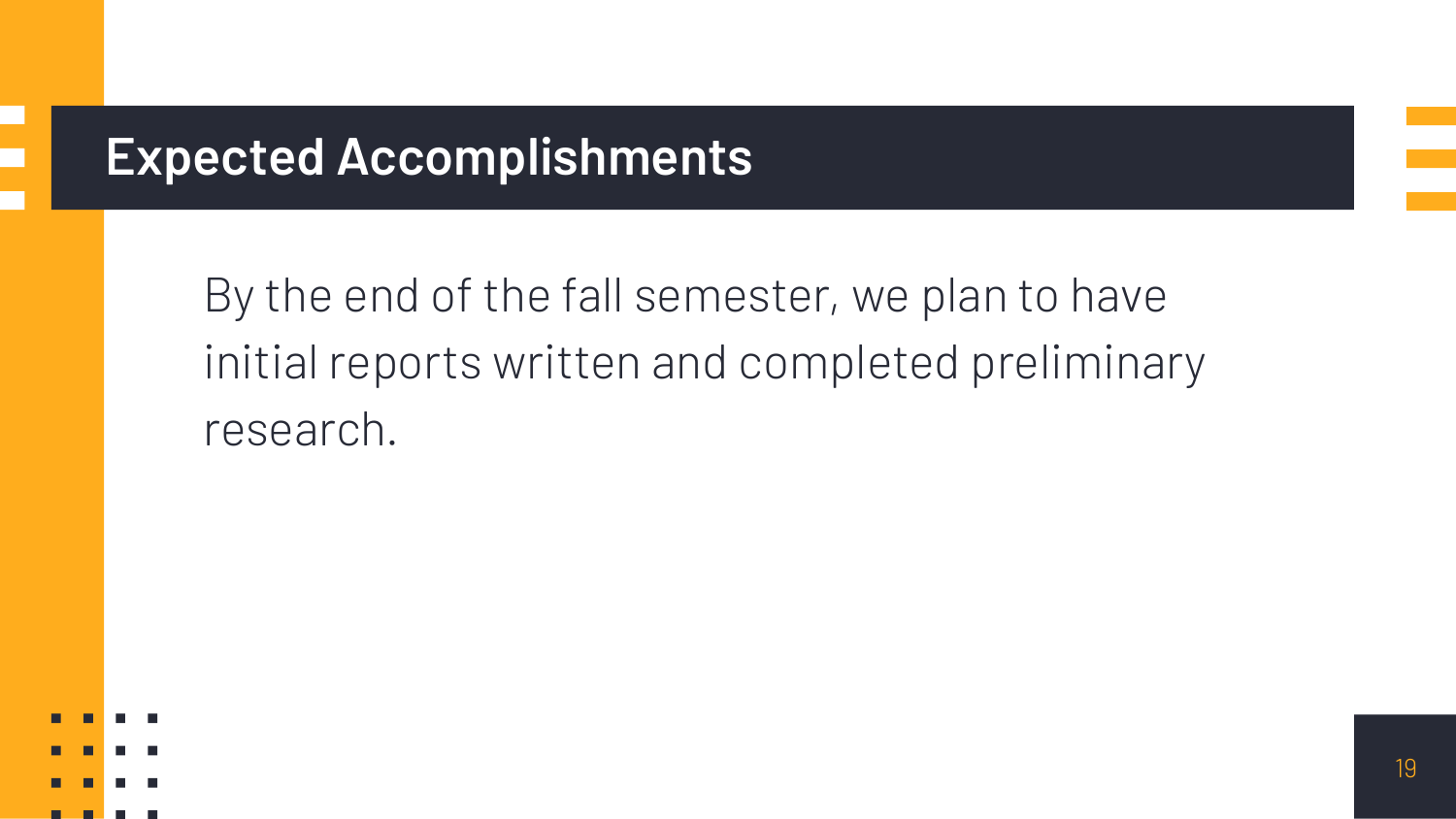

# Expected Accomplishments
By the end of the fall semester, we plan to have initial reports written and completed preliminary research.

19